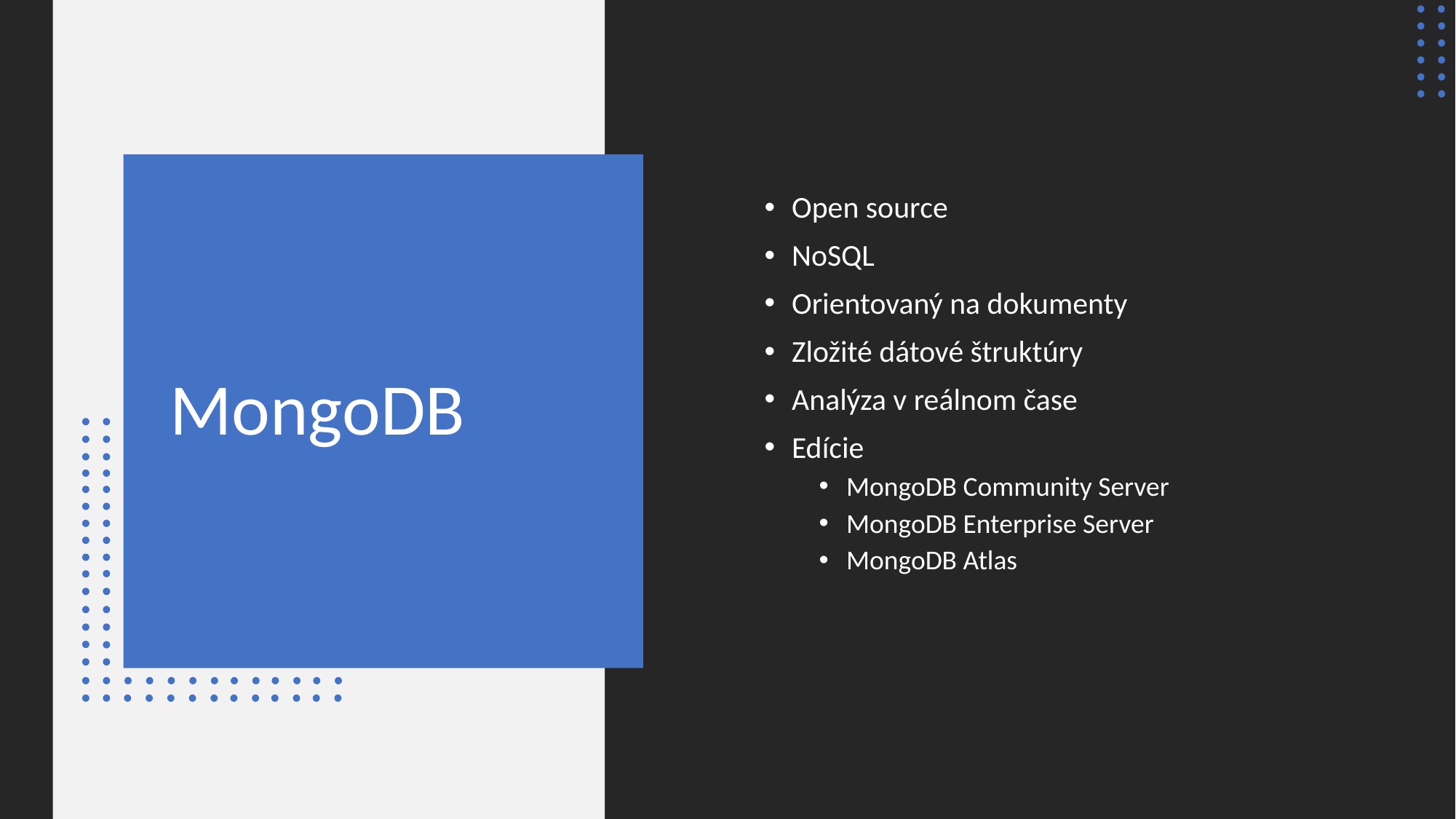

Open source
NoSQL
Orientovaný na dokumenty
Zložité dátové štruktúry
Analýza v reálnom čase
Edície
MongoDB Community Server
MongoDB Enterprise Server
MongoDB Atlas

# MongoDB